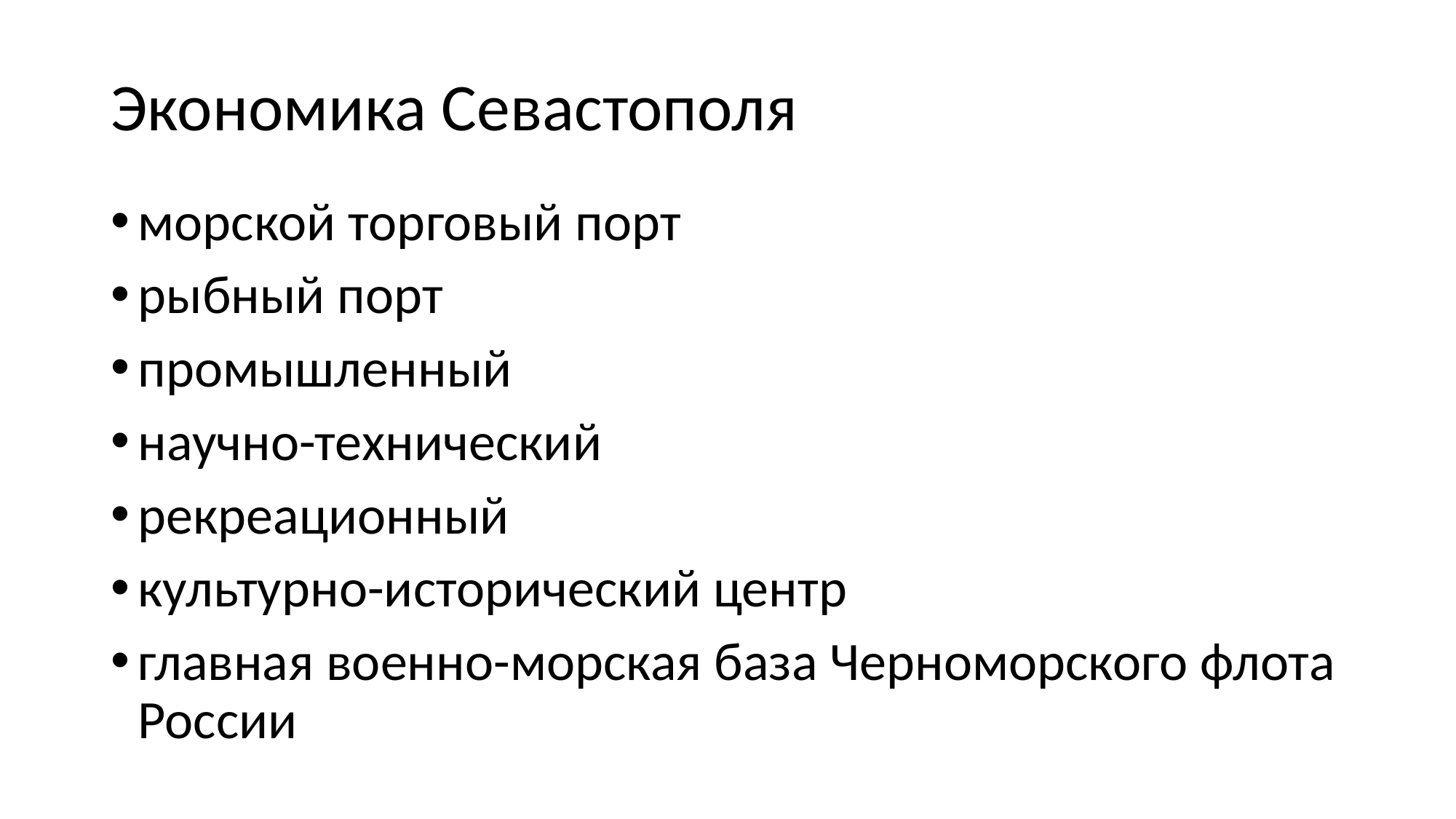

# Экономика Севастополя
морской торговый порт
рыбный порт
промышленный
научно-технический
рекреационный
культурно-исторический центр
главная военно-морская база Черноморского флота России